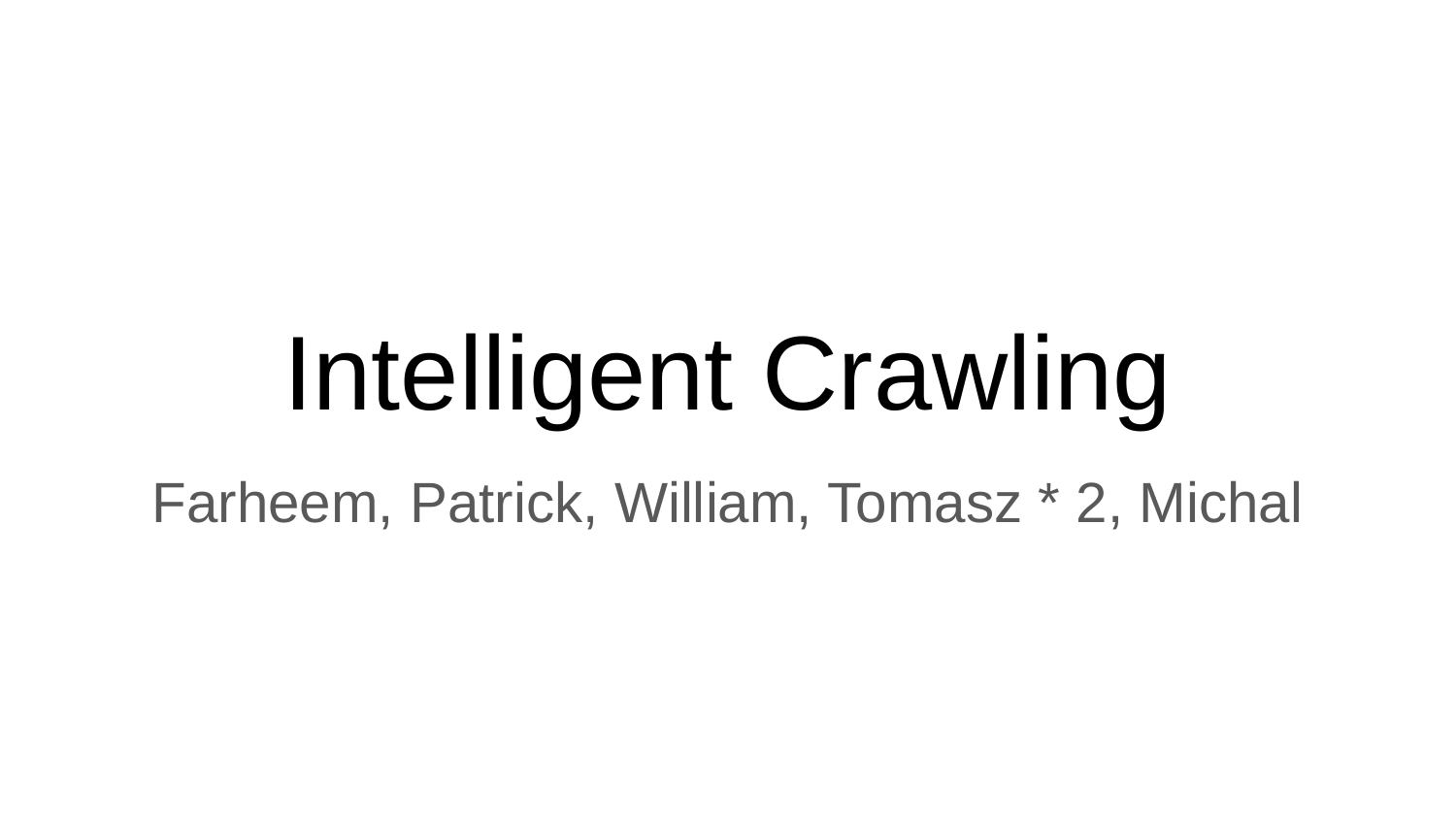

# Intelligent Crawling
Farheem, Patrick, William, Tomasz * 2, Michal